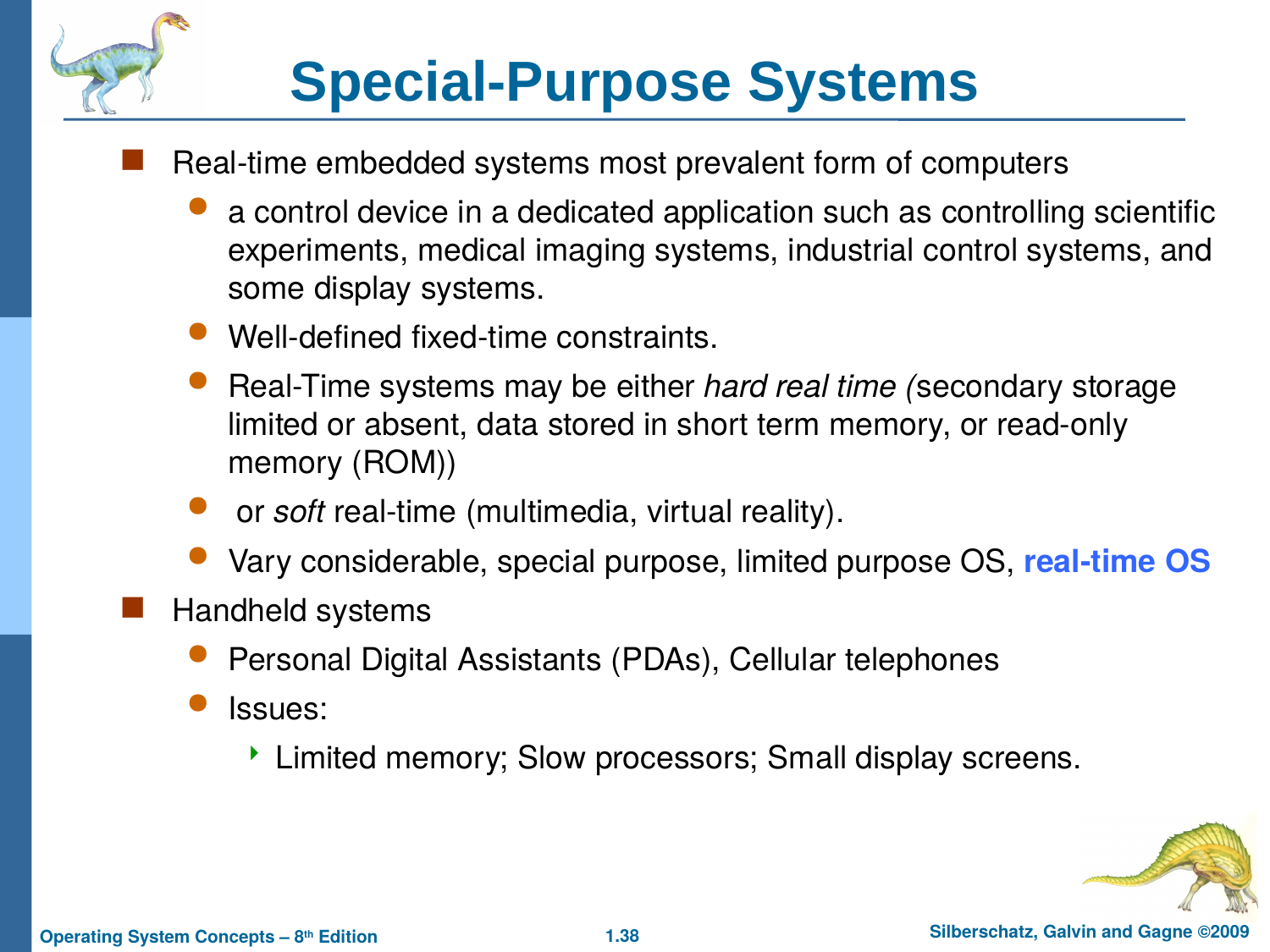

Special-Purpose Systems
Real-time embedded systems most prevalent form of computers
a control device in a dedicated application such as controlling scientific experiments, medical imaging systems, industrial control systems, and some display systems.
Well-defined fixed-time constraints.
Real-Time systems may be either hard real time (secondary storage limited or absent, data stored in short term memory, or read-only memory (ROM))
 or soft real-time (multimedia, virtual reality).
Vary considerable, special purpose, limited purpose OS, real-time OS
Handheld systems
Personal Digital Assistants (PDAs), Cellular telephones
Issues:
Limited memory; Slow processors; Small display screens.